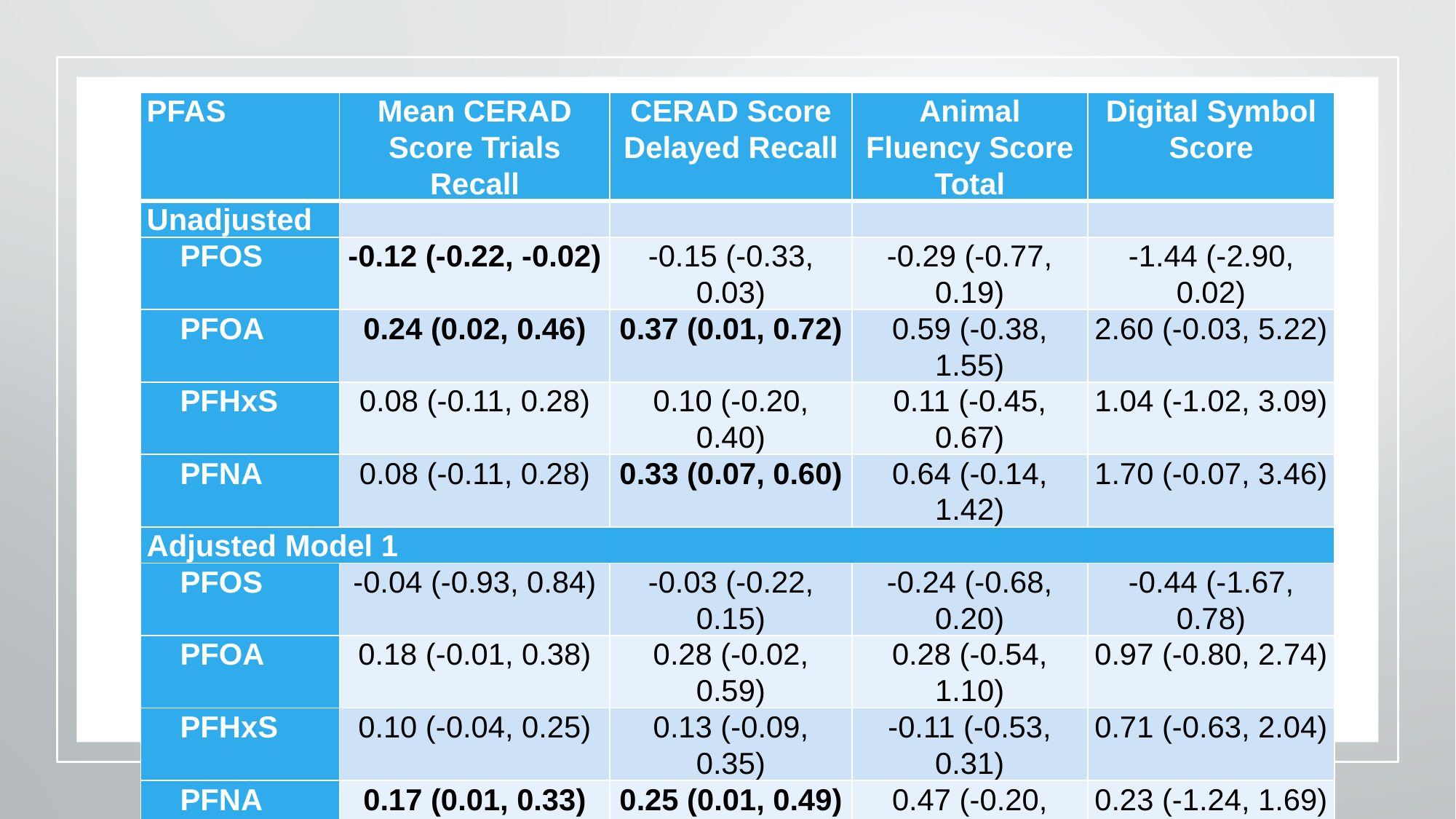

| PFAS | Mean CERAD Score Trials Recall | CERAD Score Delayed Recall | Animal Fluency Score Total | Digital Symbol Score |
| --- | --- | --- | --- | --- |
| Unadjusted |  |  |  |  |
| PFOS | -0.12 (-0.22, -0.02) | -0.15 (-0.33, 0.03) | -0.29 (-0.77, 0.19) | -1.44 (-2.90, 0.02) |
| PFOA | 0.24 (0.02, 0.46) | 0.37 (0.01, 0.72) | 0.59 (-0.38, 1.55) | 2.60 (-0.03, 5.22) |
| PFHxS | 0.08 (-0.11, 0.28) | 0.10 (-0.20, 0.40) | 0.11 (-0.45, 0.67) | 1.04 (-1.02, 3.09) |
| PFNA | 0.08 (-0.11, 0.28) | 0.33 (0.07, 0.60) | 0.64 (-0.14, 1.42) | 1.70 (-0.07, 3.46) |
| Adjusted Model 1 |  |  |  |  |
| PFOS | -0.04 (-0.93, 0.84) | -0.03 (-0.22, 0.15) | -0.24 (-0.68, 0.20) | -0.44 (-1.67, 0.78) |
| PFOA | 0.18 (-0.01, 0.38) | 0.28 (-0.02, 0.59) | 0.28 (-0.54, 1.10) | 0.97 (-0.80, 2.74) |
| PFHxS | 0.10 (-0.04, 0.25) | 0.13 (-0.09, 0.35) | -0.11 (-0.53, 0.31) | 0.71 (-0.63, 2.04) |
| PFNA | 0.17 (0.01, 0.33) | 0.25 (0.01, 0.49) | 0.47 (-0.20, 1.13) | 0.23 (-1.24, 1.69) |
| Adjusted Model 2 |  |  |  |  |
| PFOS | -0.06 (-0.19, 0.07) | -0.04 (-0.23, 0.15) | -0.29 (-0.72, 0.14) | -0.56 (-1.79, 0.66) |
| PFOA | 0.16 (-0.02, 0.35) | 0.29 (-0.01, 0.59) | 0.20 (-0.61, 1.00) | 0.76 (-1.06, 2.58) |
| PFHxS | 0.09 (-0.06, 0.23) | 0.14 (-0.07, 0.35) | -0.13 (-0.57, 0.31) | 0.84 (-0.57, 2.25) |
| PFNA | 0.13 (-0.02, 0.29) | 0.23 (-0.01, 0.47) | 0.32 (-0.33, 0.97) | -0.01 (-1.39, 1.38) |